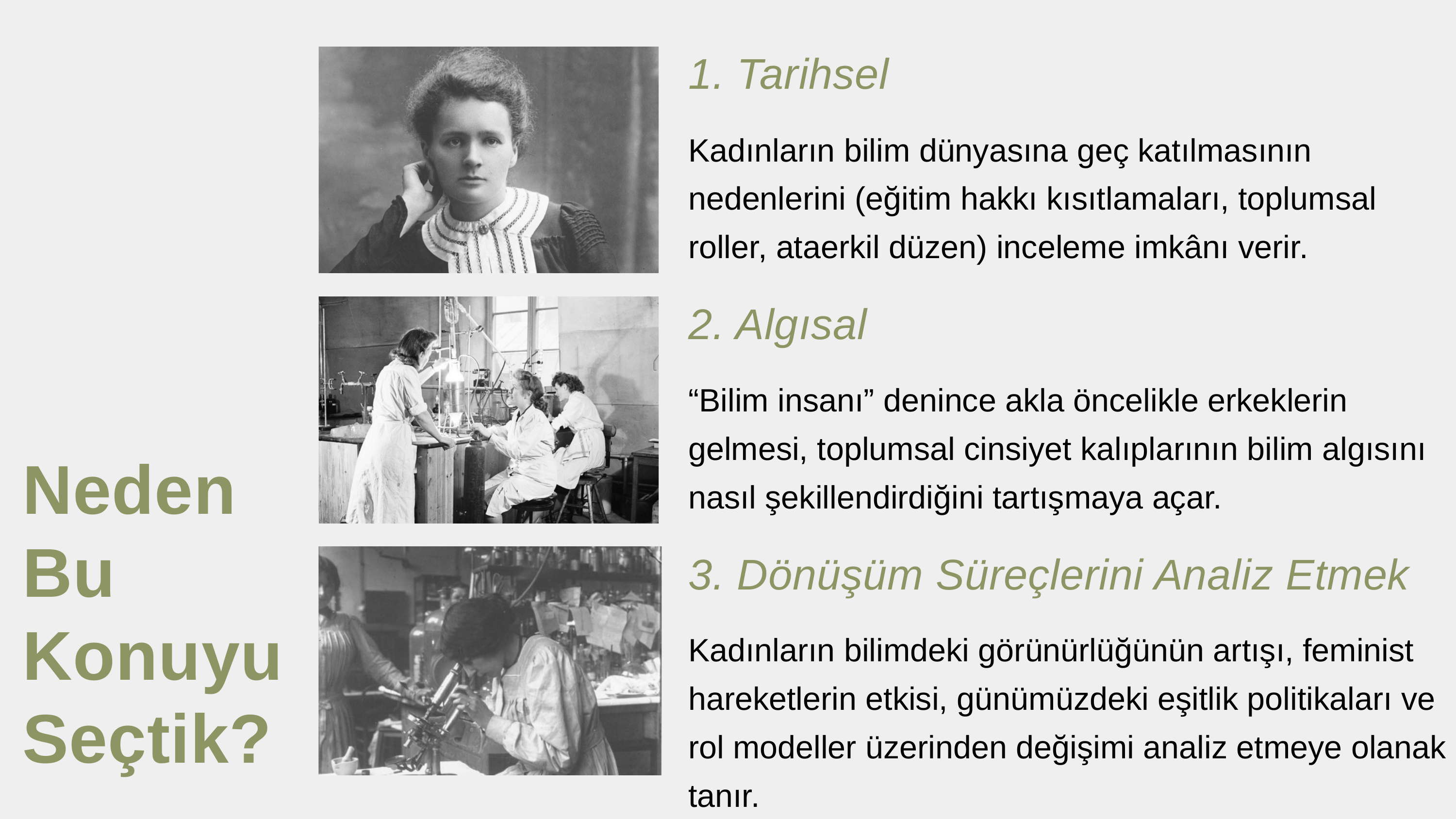

1. Tarihsel

Kadınların bilim dünyasına geç katılmasının nedenlerini (eğitim hakkı kısıtlamaları, toplumsal roller, ataerkil düzen) inceleme imkânı verir.

2. Algısal
“Bilim insanı” denince akla öncelikle erkeklerin gelmesi, toplumsal cinsiyet kalıplarının bilim algısını nasıl şekillendirdiğini tartışmaya açar.
Neden
Bu
Konuyu
Seçtik?

3. Dönüşüm Süreçlerini Analiz Etmek
Kadınların bilimdeki görünürlüğünün artışı, feminist hareketlerin etkisi, günümüzdeki eşitlik politikaları ve rol modeller üzerinden değişimi analiz etmeye olanak tanır.